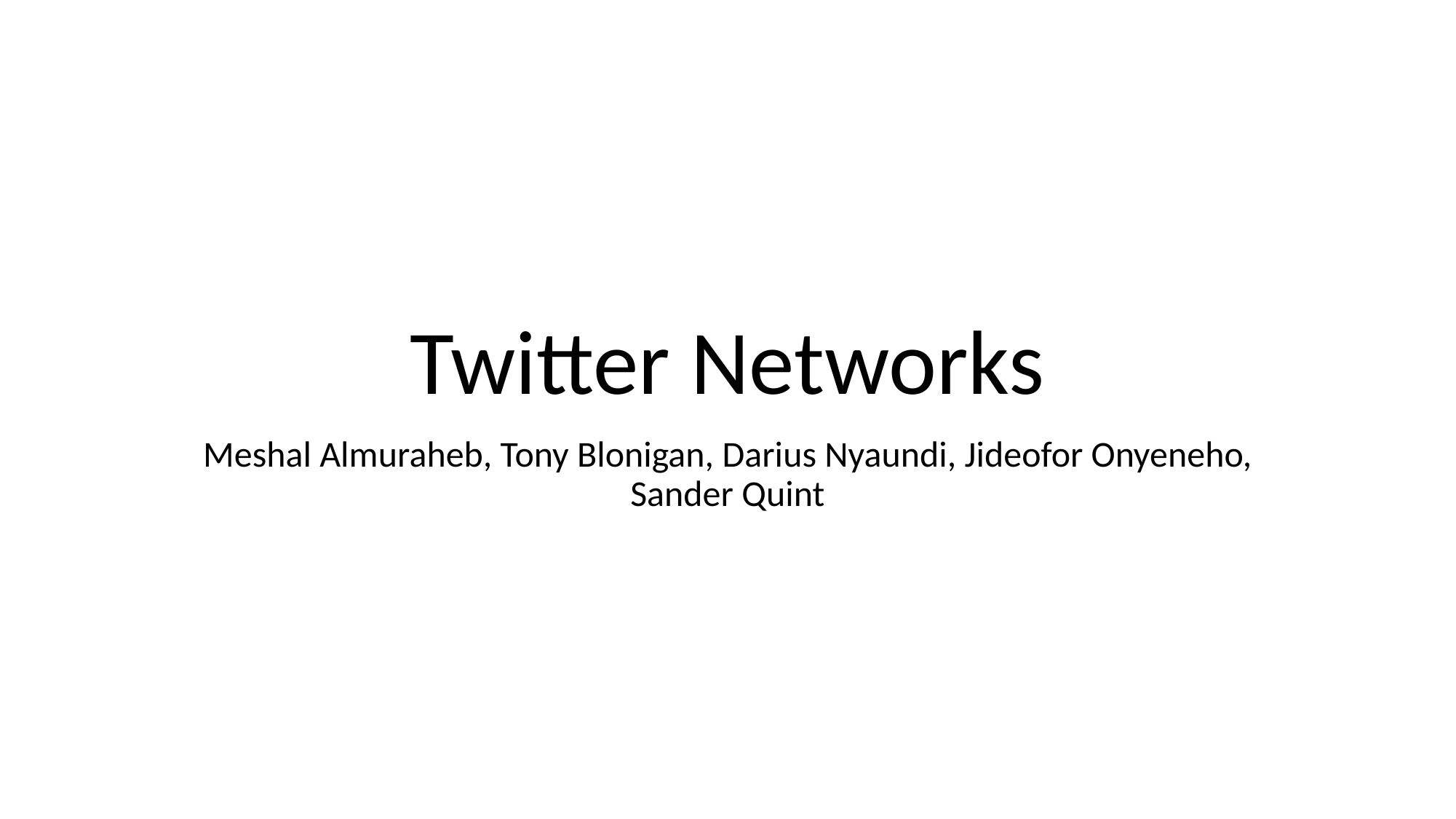

# Twitter Networks
Meshal Almuraheb, Tony Blonigan, Darius Nyaundi, Jideofor Onyeneho, Sander Quint